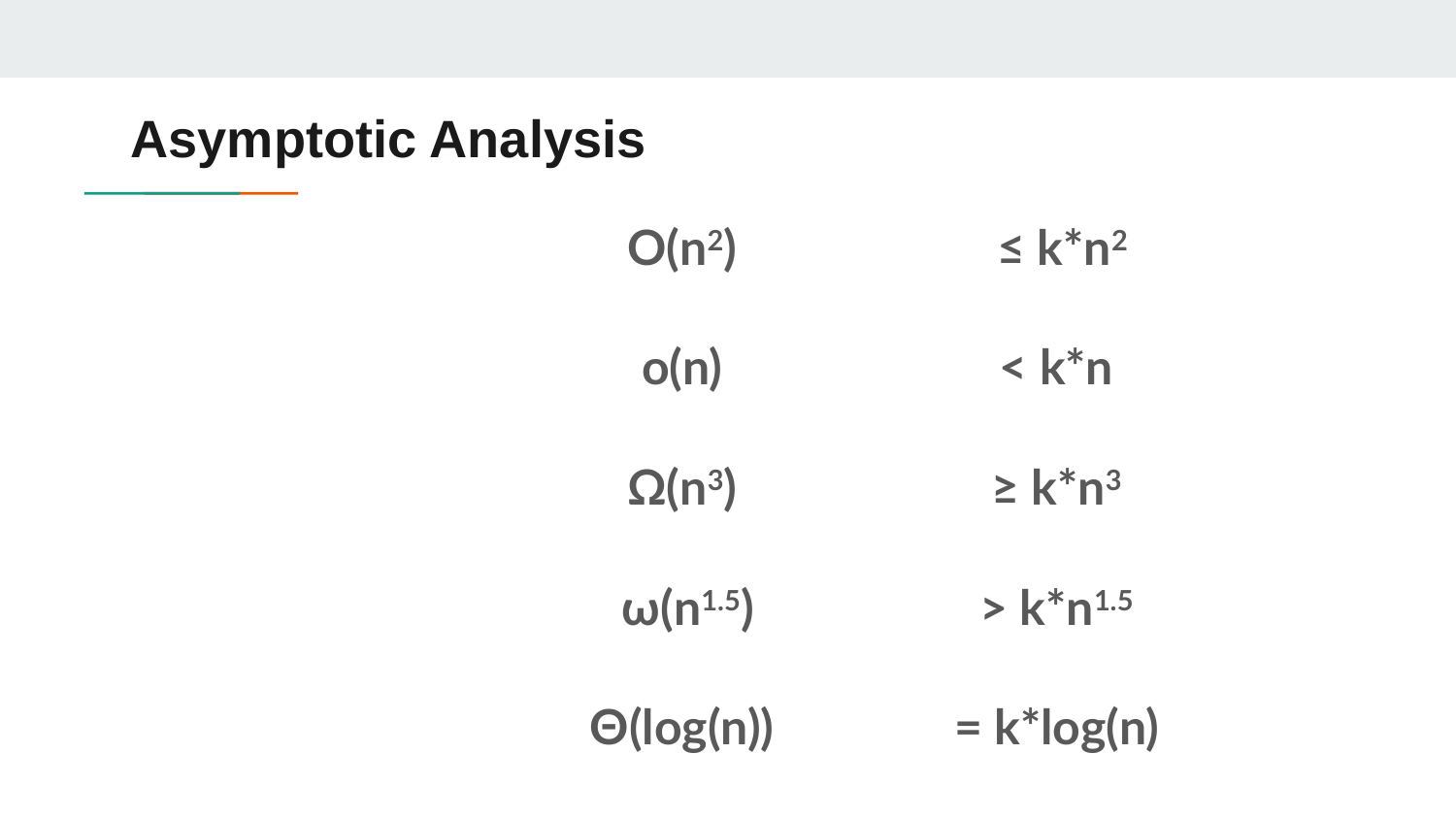

# Asymptotic Analysis

| O(n2) | ≤ k\*n2 |
| --- | --- |
| o(n) | < k\*n |
| Ω(n3) | ≥ k\*n3 |
| ω(n1.5) | > k\*n1.5 |
| Θ(log(n)) | = k\*log(n) |